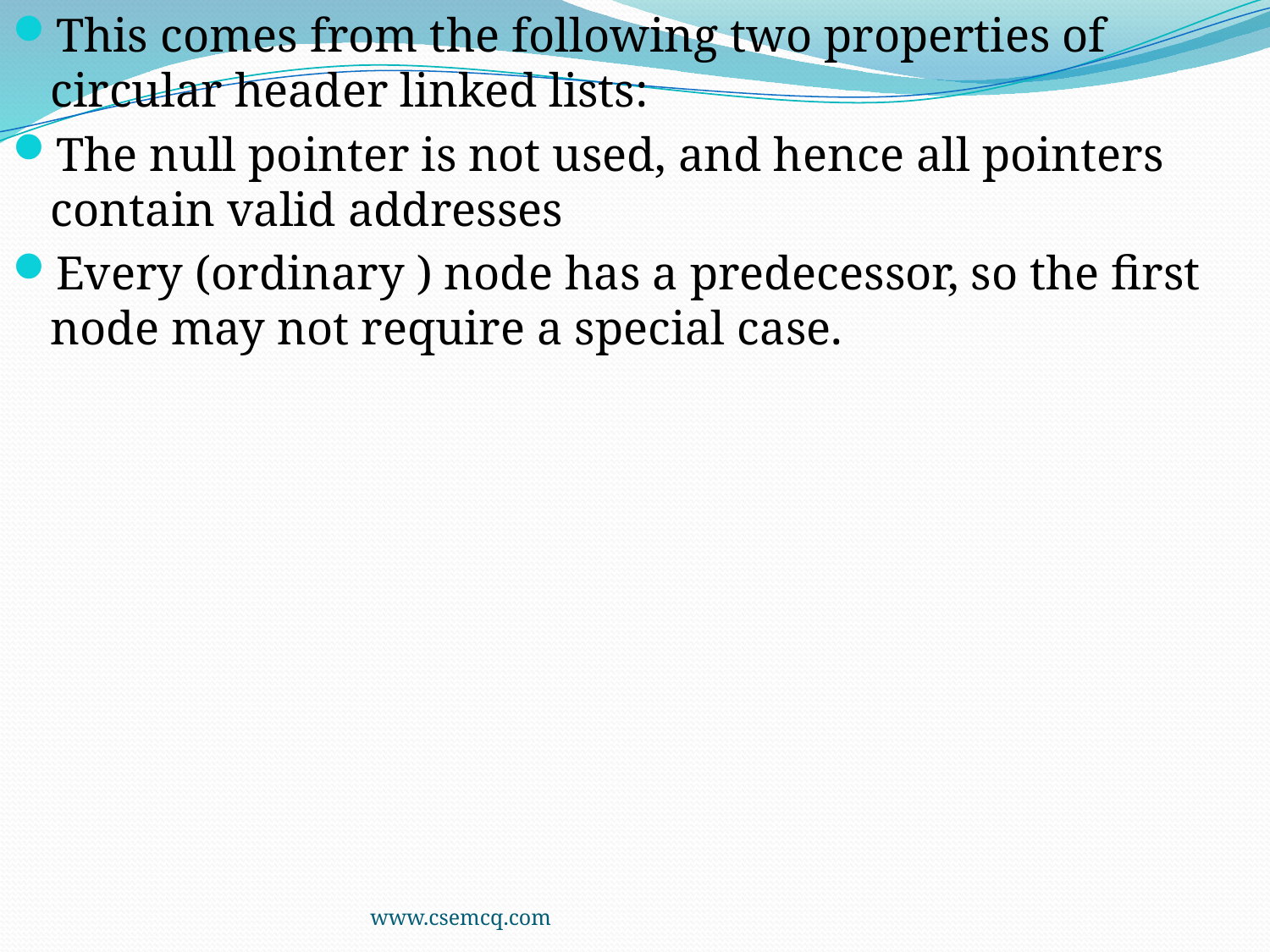

This comes from the following two properties of circular header linked lists:
The null pointer is not used, and hence all pointers contain valid addresses
Every (ordinary ) node has a predecessor, so the first node may not require a special case.
www.csemcq.com